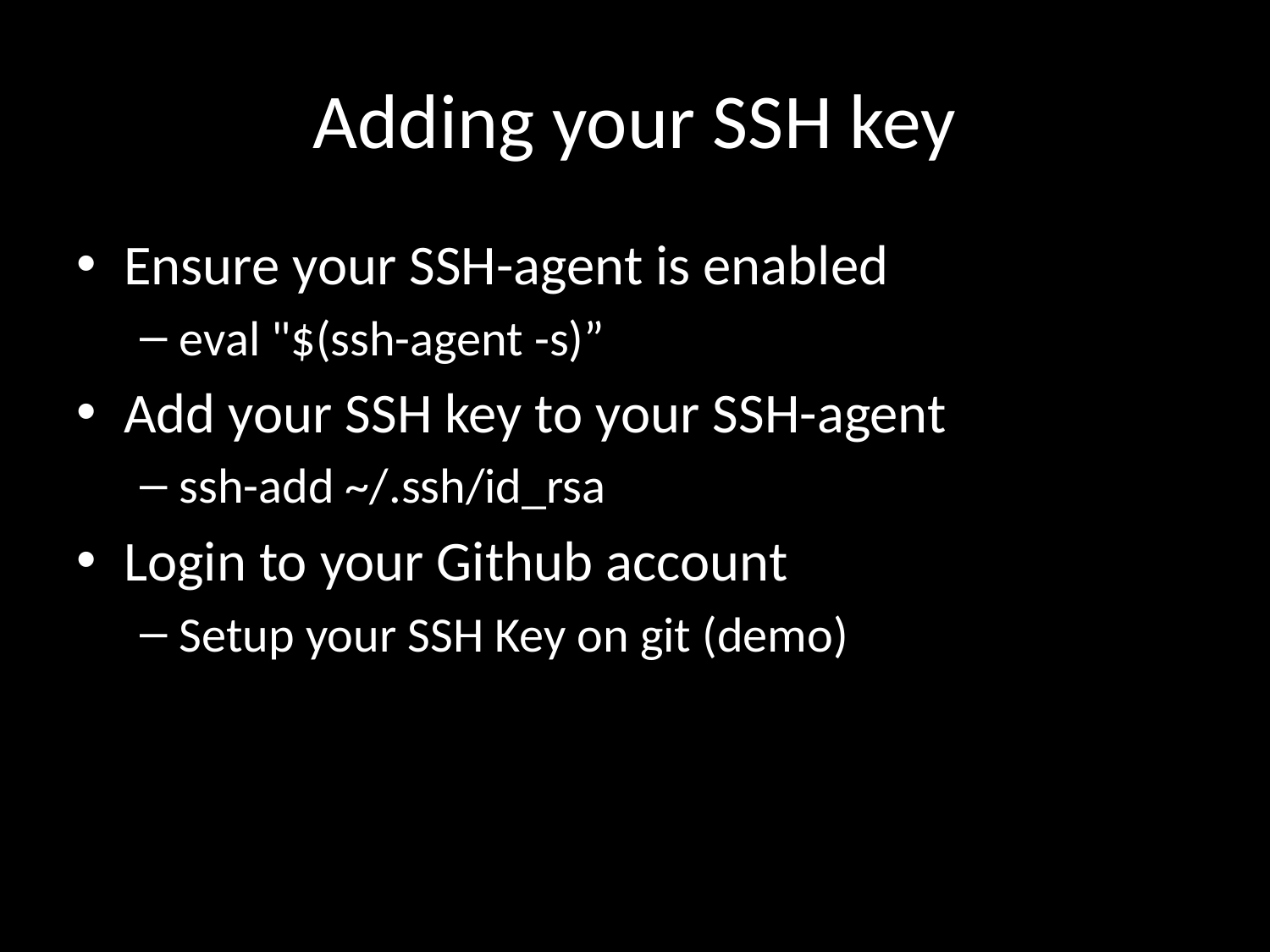

# Adding your SSH key
Ensure your SSH-agent is enabled
eval "$(ssh-agent -s)”
Add your SSH key to your SSH-agent
ssh-add ~/.ssh/id_rsa
Login to your Github account
Setup your SSH Key on git (demo)